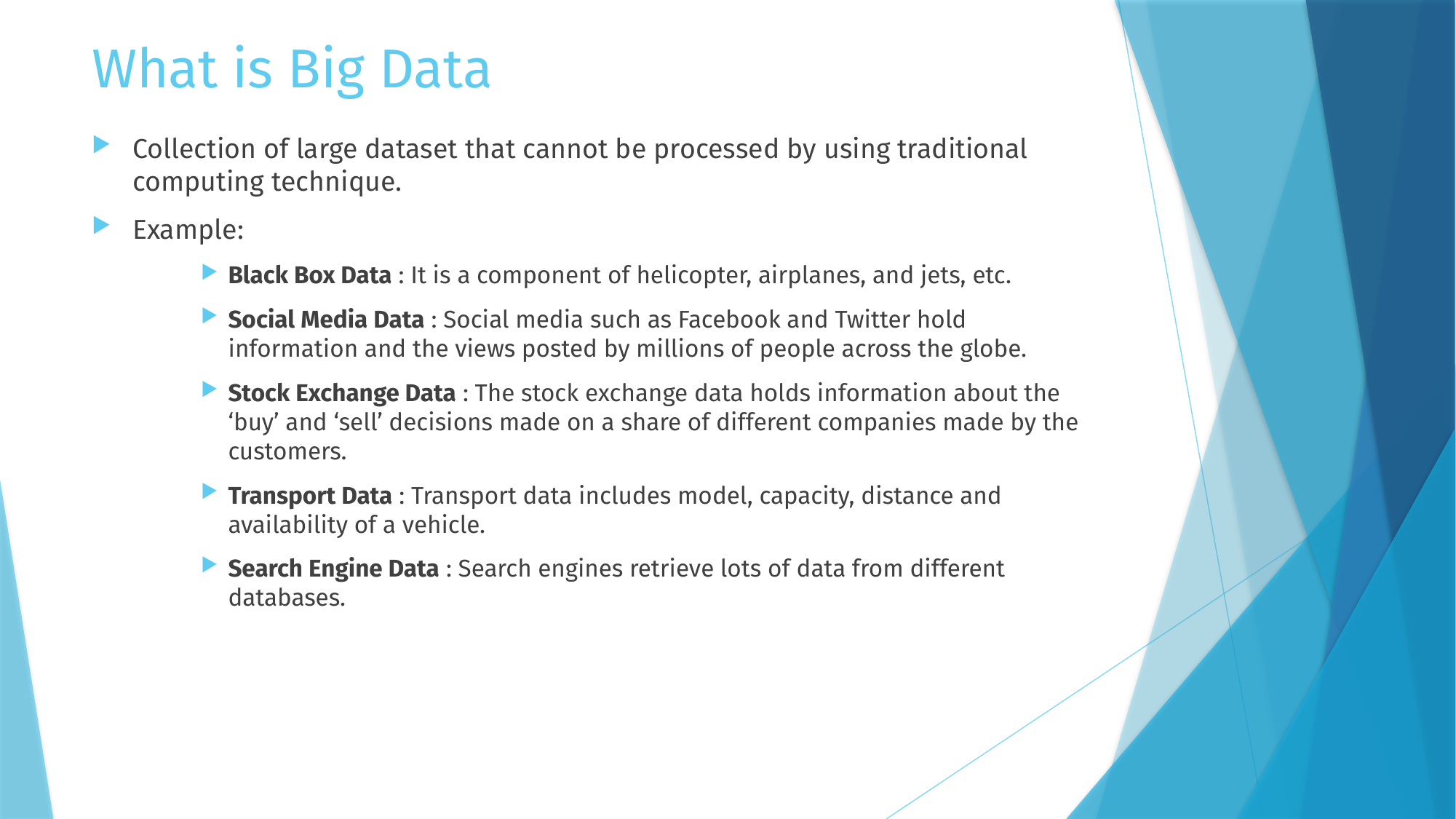

# What is Big Data
Collection of large dataset that cannot be processed by using traditional computing technique.
Example:
Black Box Data : It is a component of helicopter, airplanes, and jets, etc.
Social Media Data : Social media such as Facebook and Twitter hold information and the views posted by millions of people across the globe.
Stock Exchange Data : The stock exchange data holds information about the ‘buy’ and ‘sell’ decisions made on a share of different companies made by the customers.
Transport Data : Transport data includes model, capacity, distance and availability of a vehicle.
Search Engine Data : Search engines retrieve lots of data from different databases.